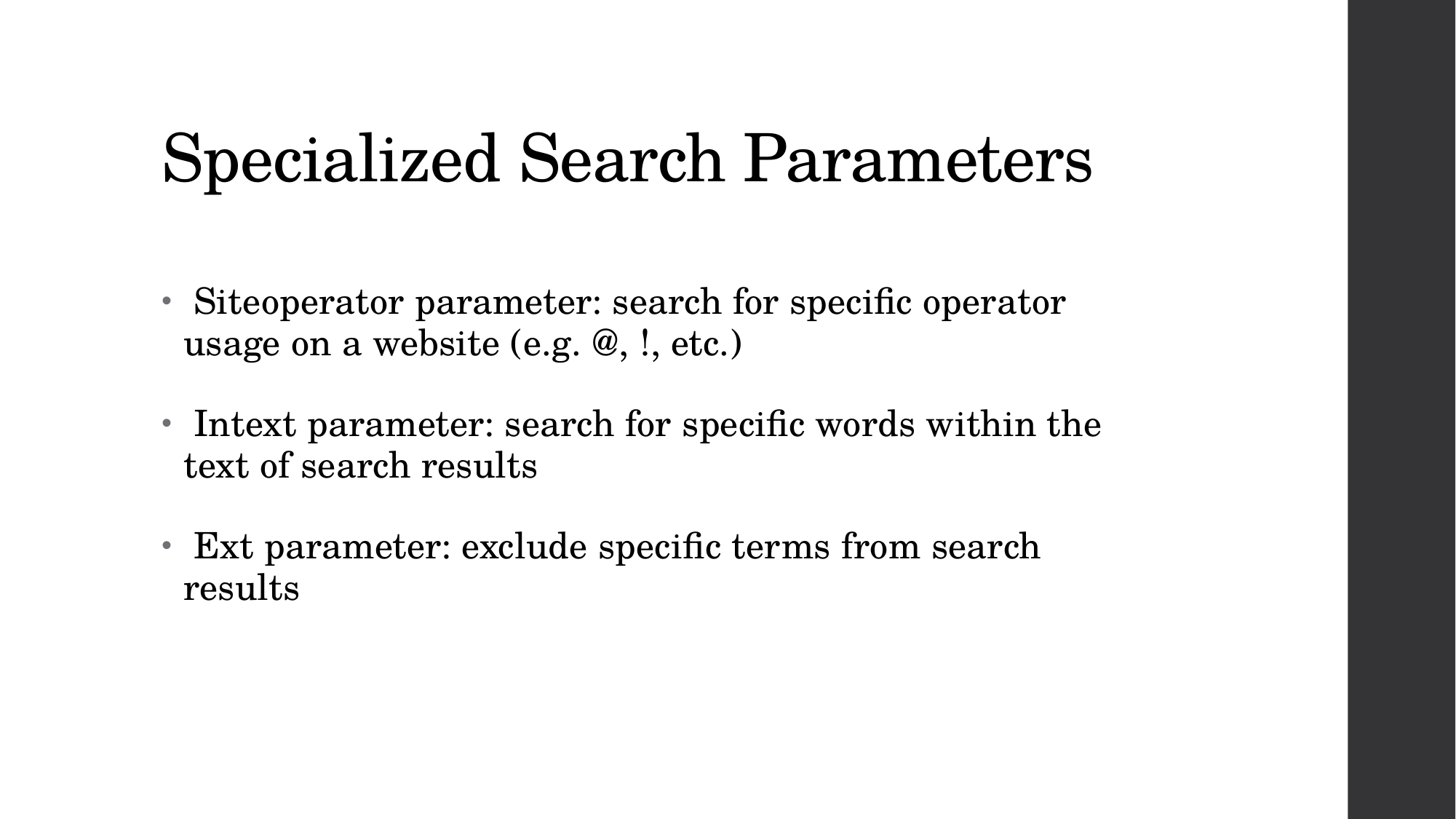

# Specialized Search Parameters

 Siteoperator parameter: search for specific operator usage on a website (e.g. @, !, etc.)
 Intext parameter: search for specific words within the text of search results
 Ext parameter: exclude specific terms from search results